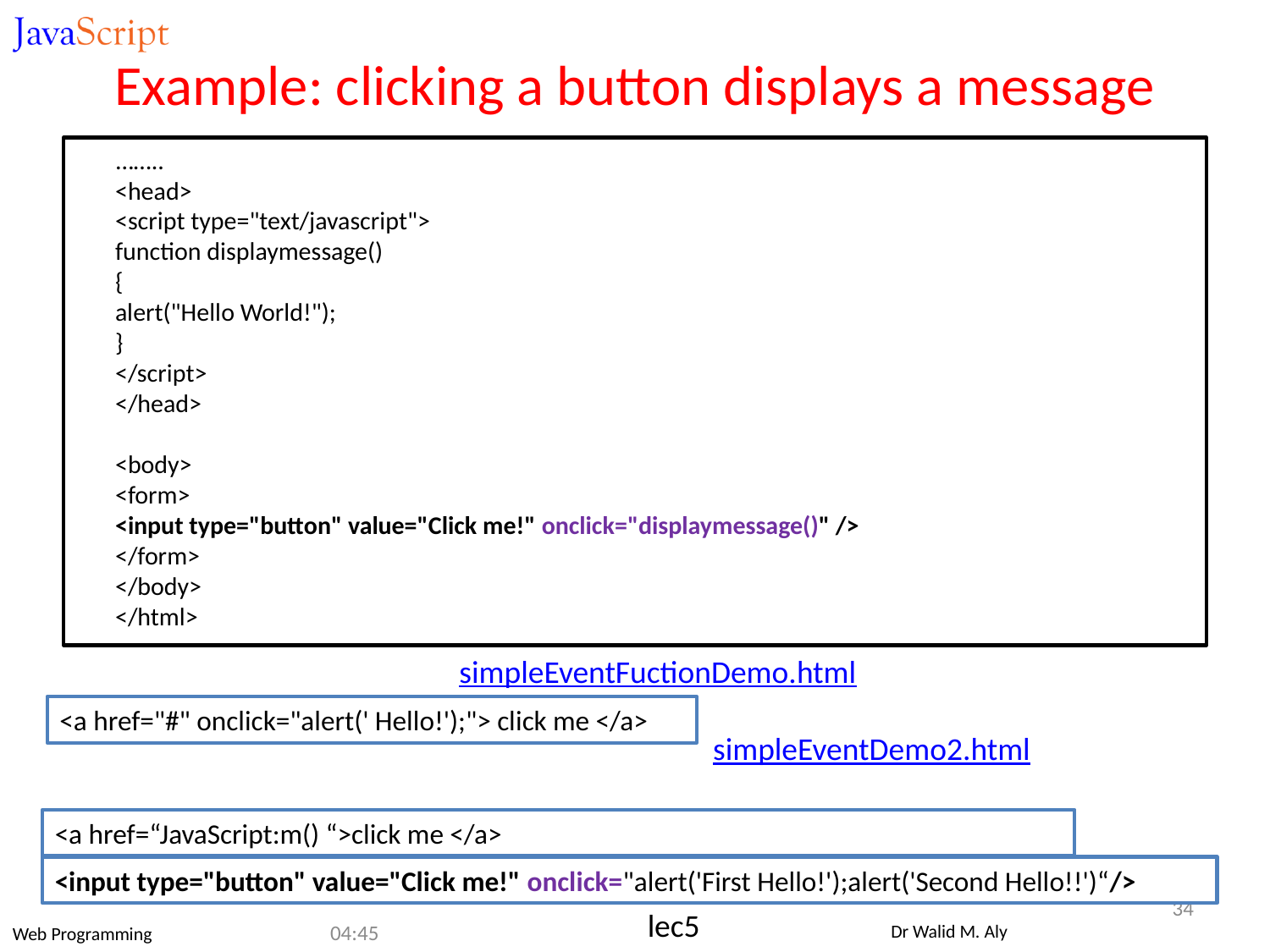

# Example: clicking a button displays a message
       ……..
<head>
<script type="text/javascript">
function displaymessage()
{
alert("Hello World!");
}
</script>
</head>
<body>
<form>
<input type="button" value="Click me!" onclick="displaymessage()" />
</form>
</body>
</html>
simpleEventFuctionDemo.html
<a href="#" onclick="alert(' Hello!');"> click me </a>
simpleEventDemo2.html
<a href=“JavaScript:m() “>click me </a>
<input type="button" value="Click me!" onclick="alert('First Hello!');alert('Second Hello!!')“/>
34